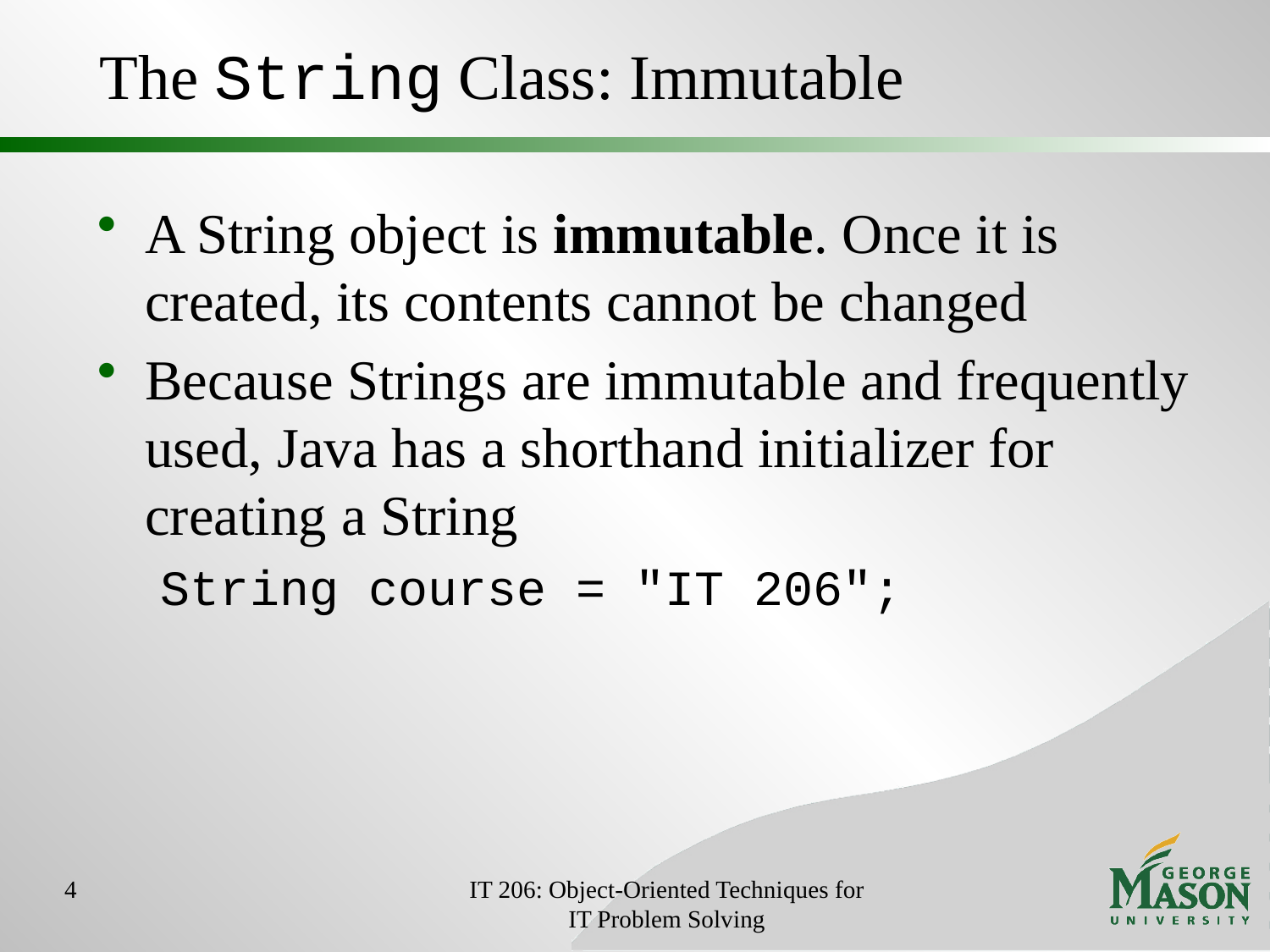

# The String Class: Immutable
A String object is immutable. Once it is created, its contents cannot be changed
Because Strings are immutable and frequently used, Java has a shorthand initializer for creating a String
String course = "IT 206";
4
IT 206: Object-Oriented Techniques for IT Problem Solving